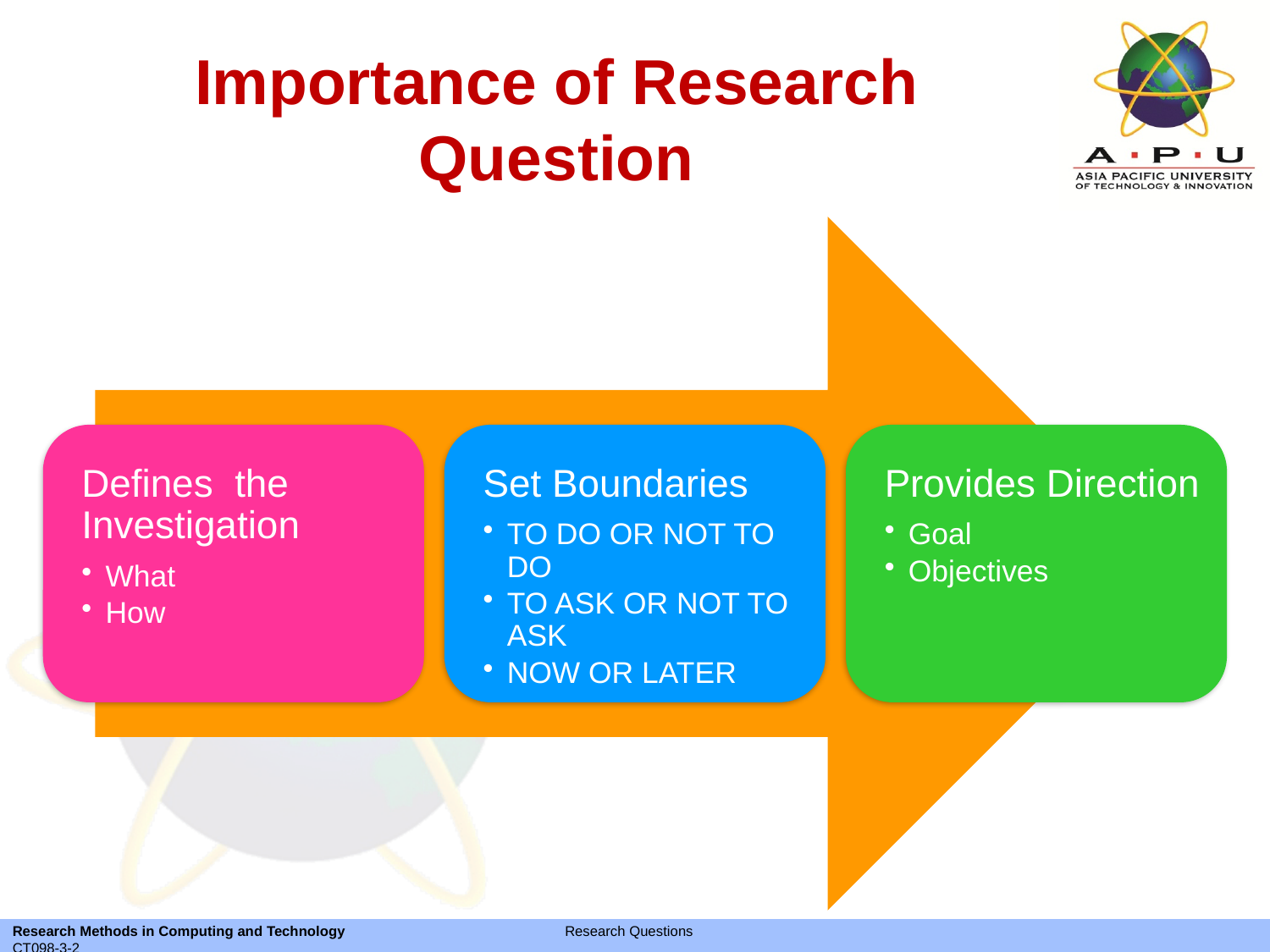

# Importance of Research Question
Defines  the Investigation
What
How
Set Boundaries
TO DO OR NOT TO DO
TO ASK OR NOT TO ASK
NOW OR LATER
Provides Direction
Goal
Objectives